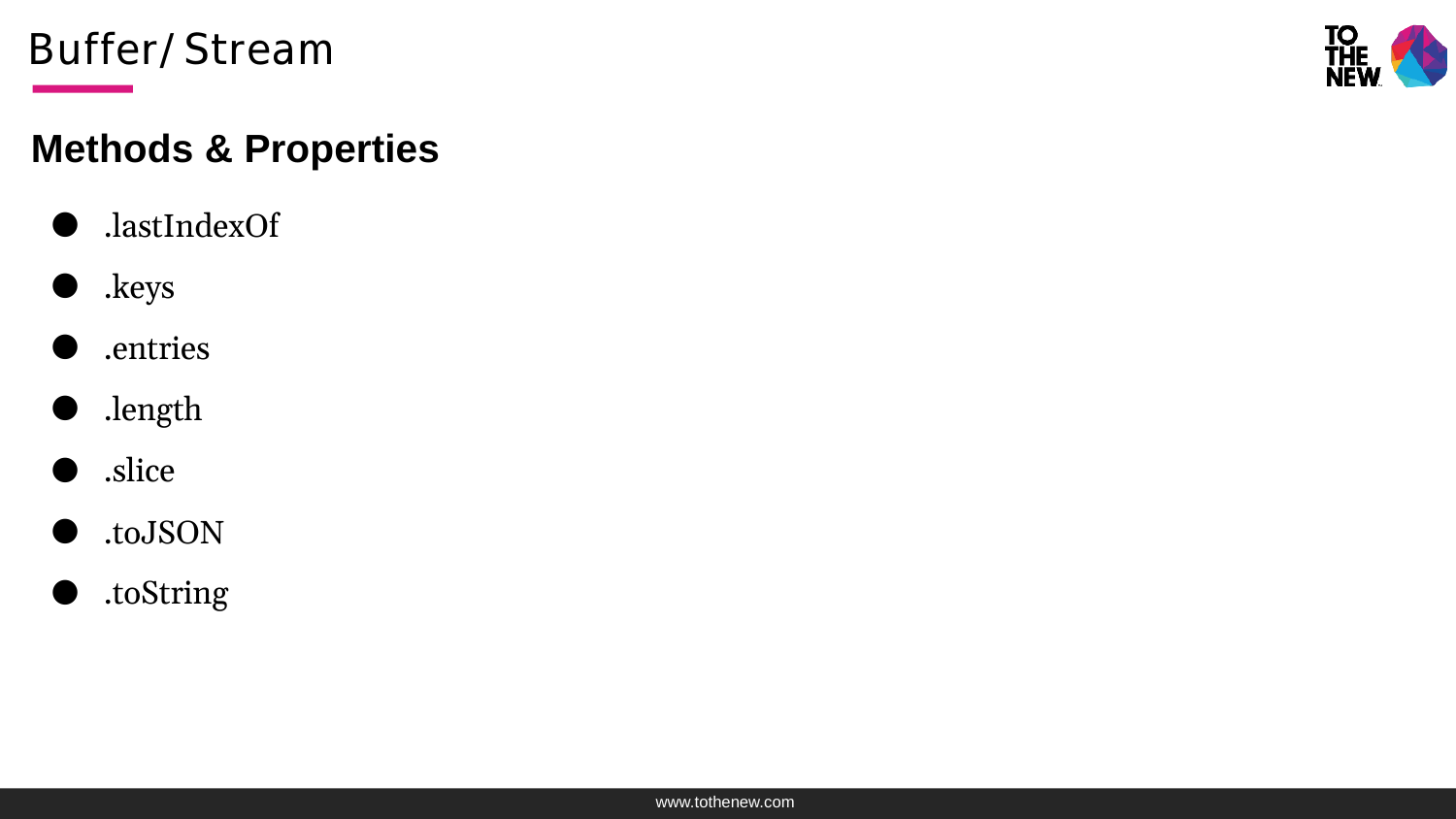

# Buffer/Stream
Methods & Properties
.lastIndexOf
.keys
.entries
.length
.slice
.toJSON
.toString